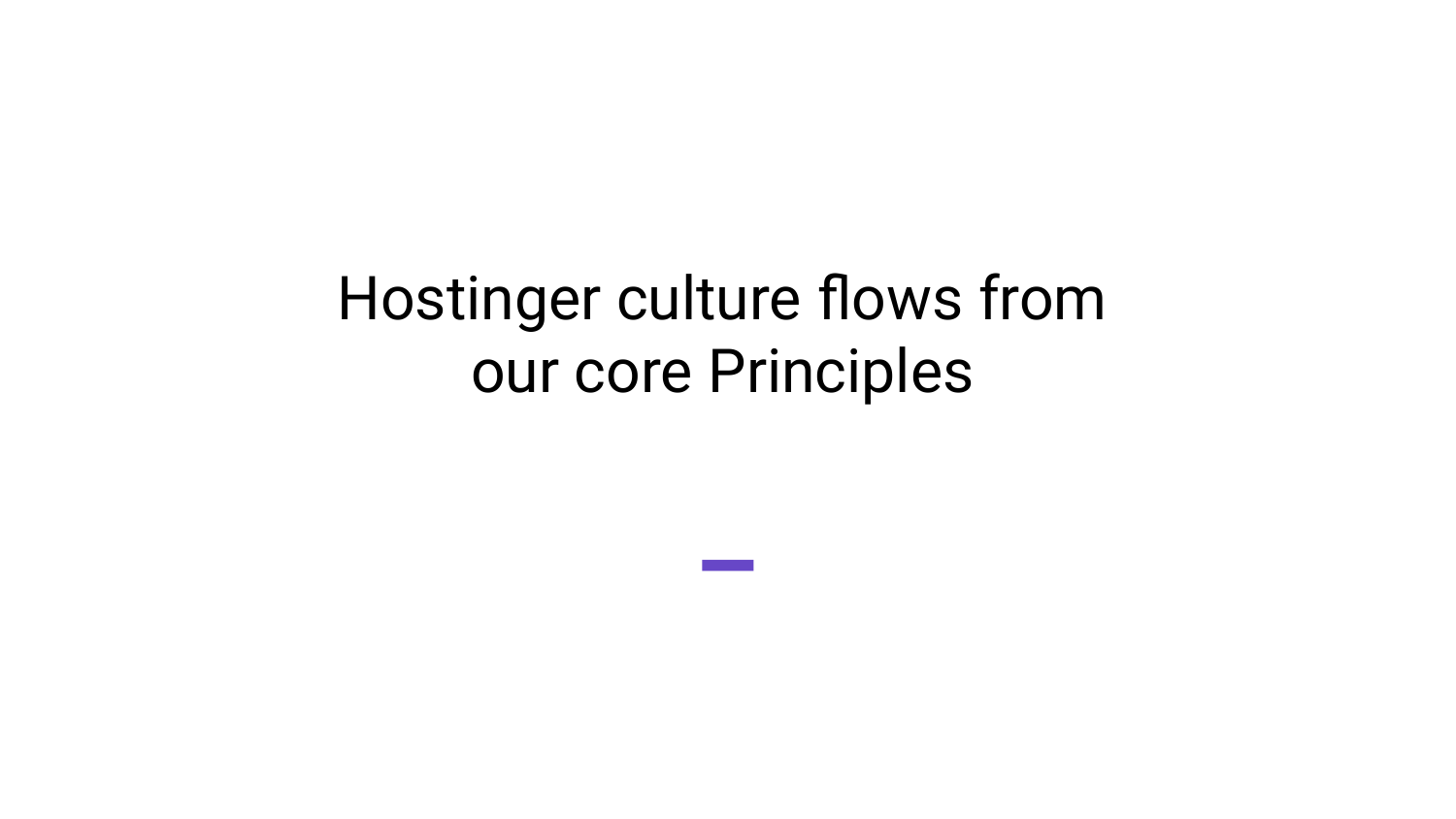

# Hostinger culture flows from our core Principles